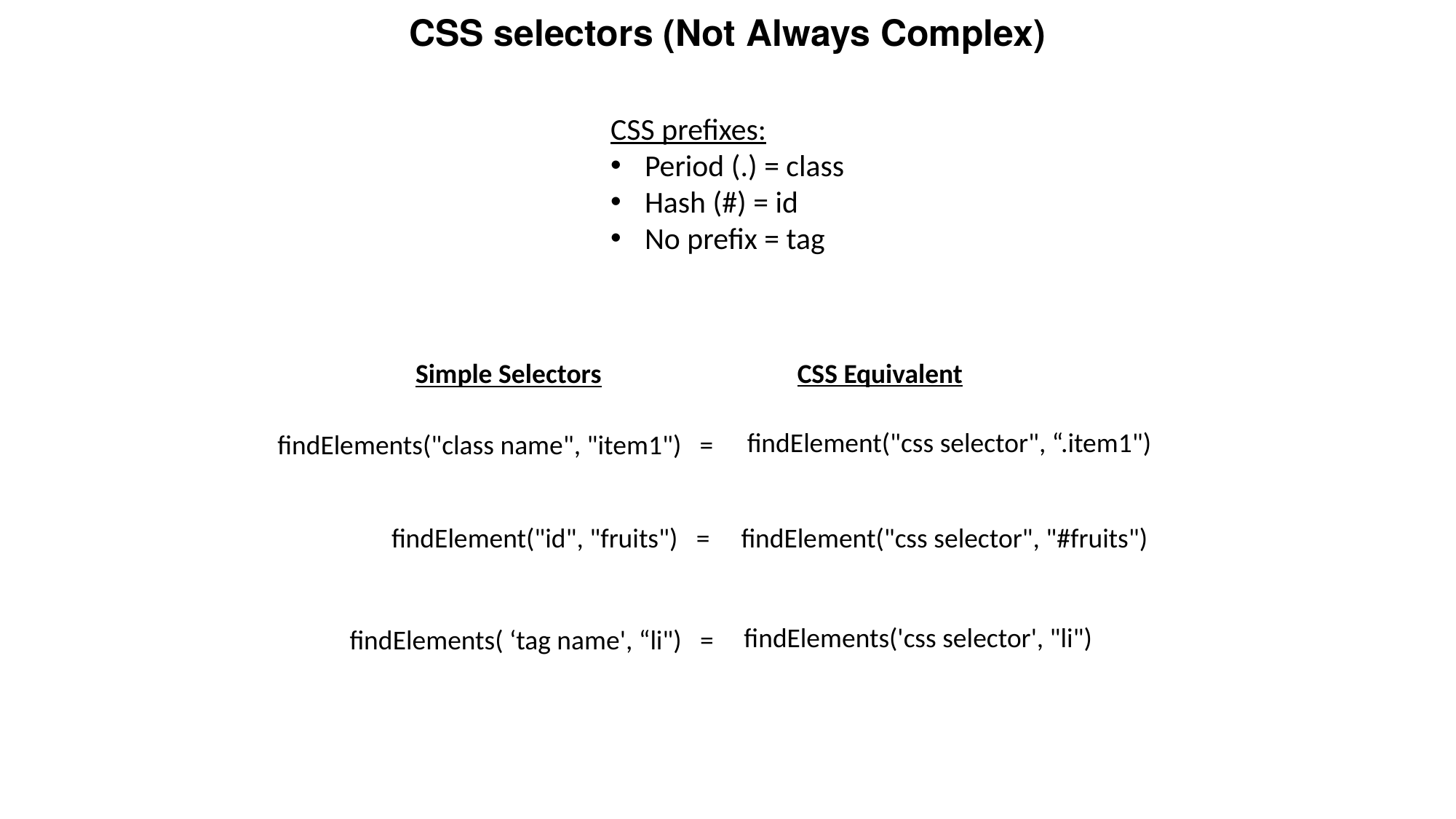

CSS selectors (Not Always Complex)
CSS prefixes:
Period (.) = class
Hash (#) = id
No prefix = tag

CSS Equivalent
Simple Selectors
findElement("css selector", “.item1")
findElements("class name", "item1")   =
findElement("id", "fruits")   =
findElement("css selector", "#fruits")
findElements('css selector', "li")
findElements( ‘tag name', “li")   =